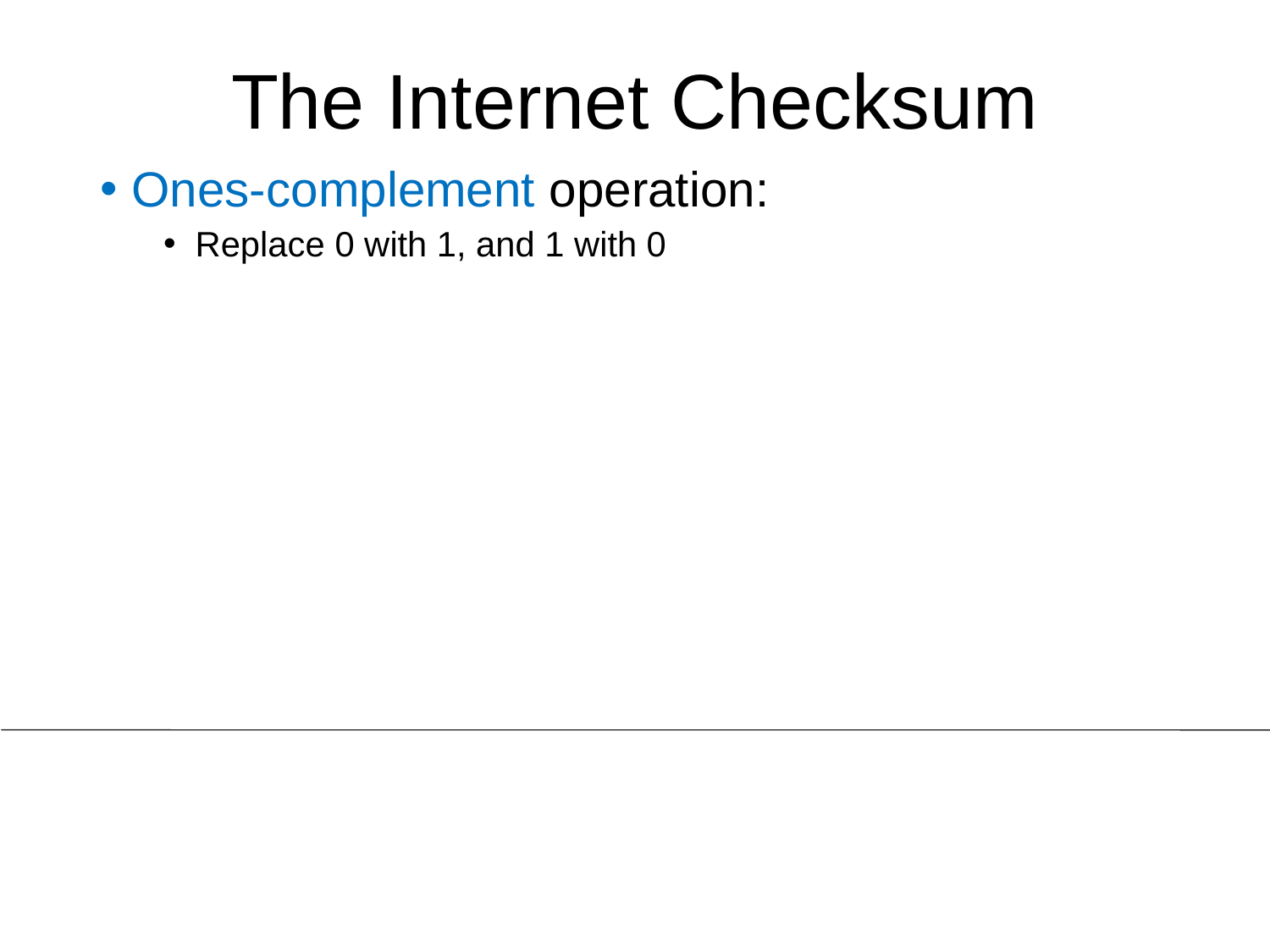

# The Internet Checksum
Ones-complement operation:
Replace 0 with 1, and 1 with 0